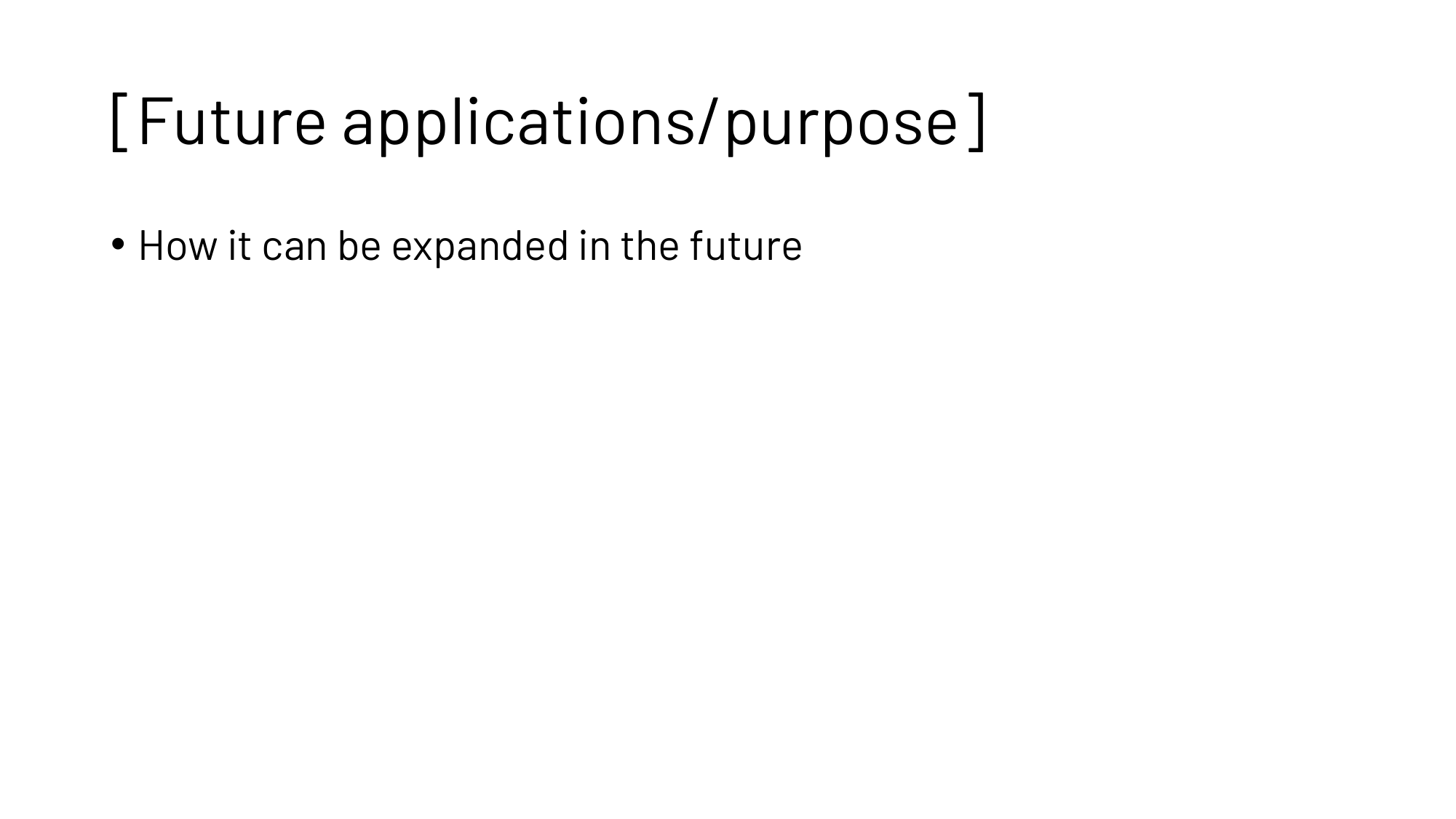

# [Future applications/purpose]
How it can be expanded in the future